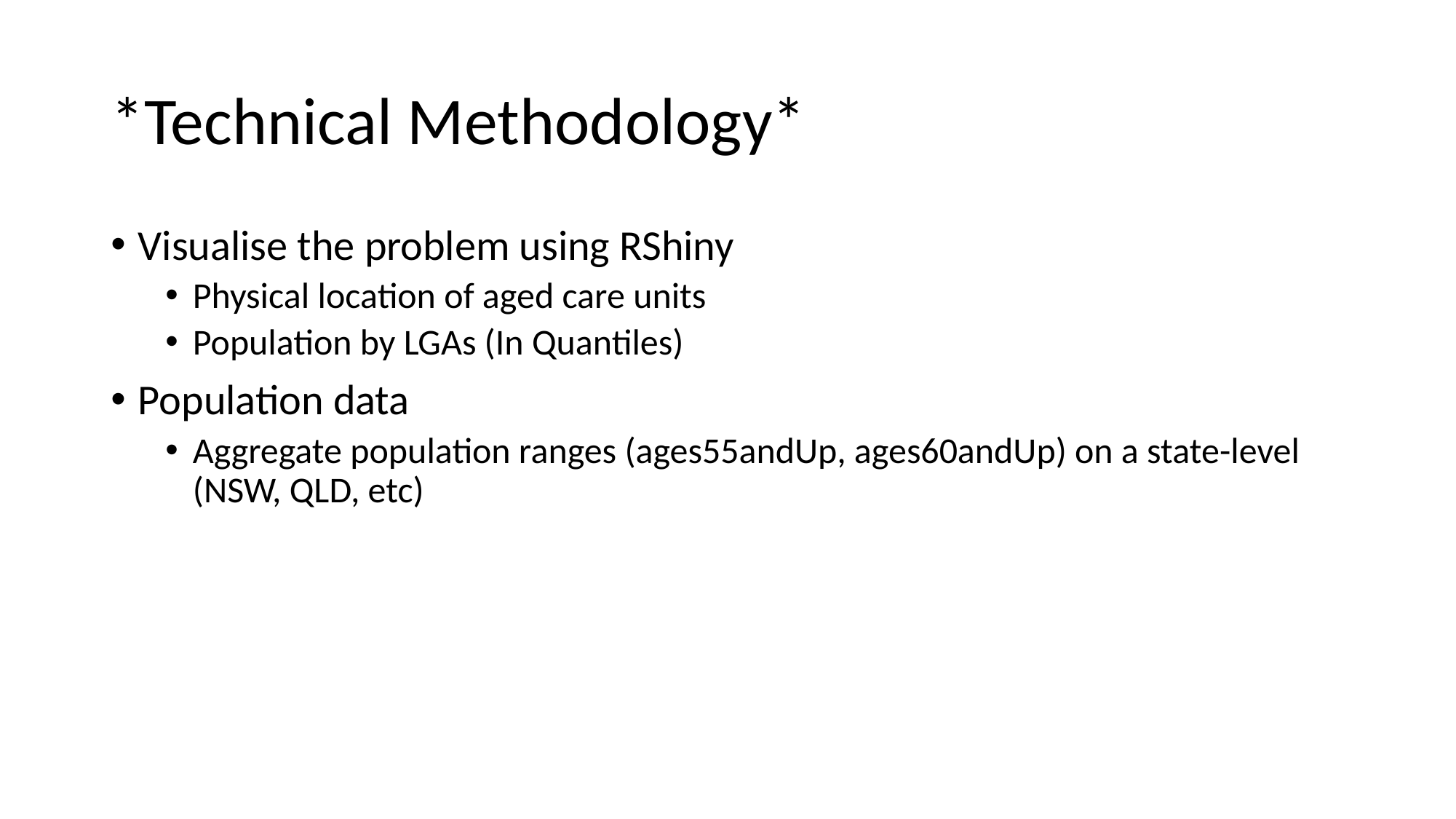

# *Technical Methodology*
Visualise the problem using RShiny
Physical location of aged care units
Population by LGAs (In Quantiles)
Population data
Aggregate population ranges (ages55andUp, ages60andUp) on a state-level (NSW, QLD, etc)